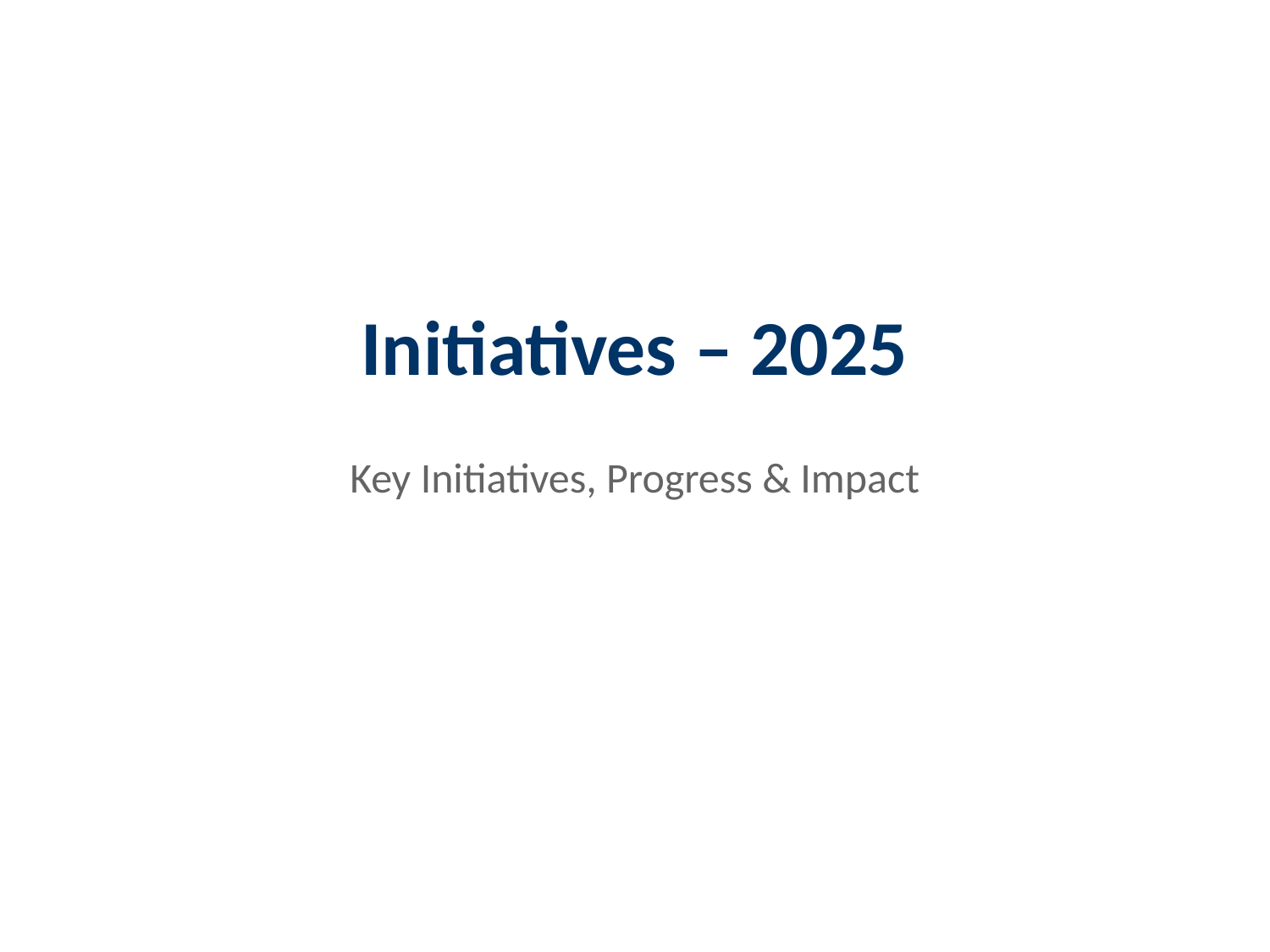

Initiatives – 2025

Initiatives – 2025

Key Initiatives, Progress & Impact